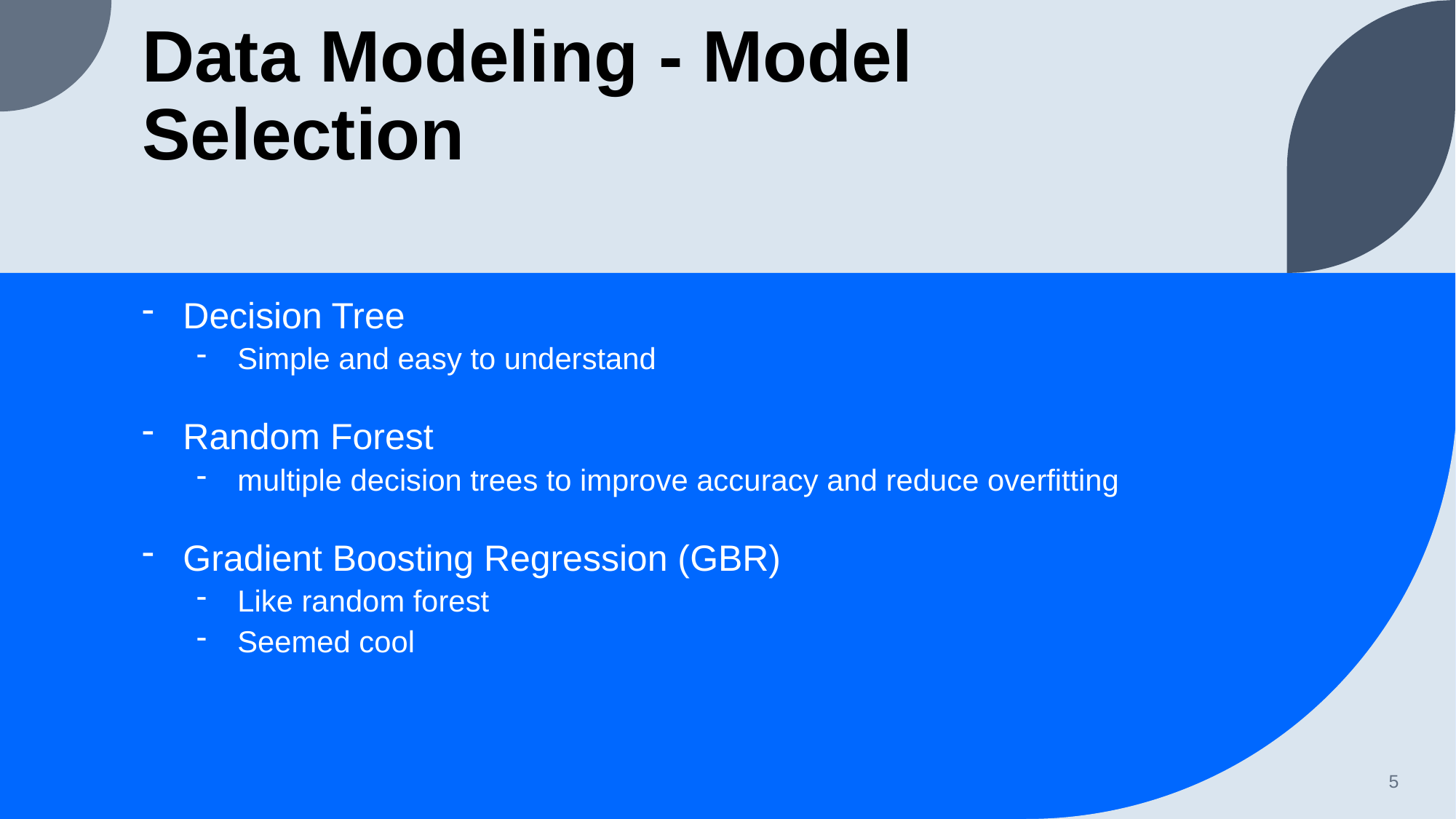

# Data Modeling - Model Selection
Decision Tree
Simple and easy to understand
Random Forest
multiple decision trees to improve accuracy and reduce overfitting
Gradient Boosting Regression (GBR)
Like random forest
Seemed cool
5